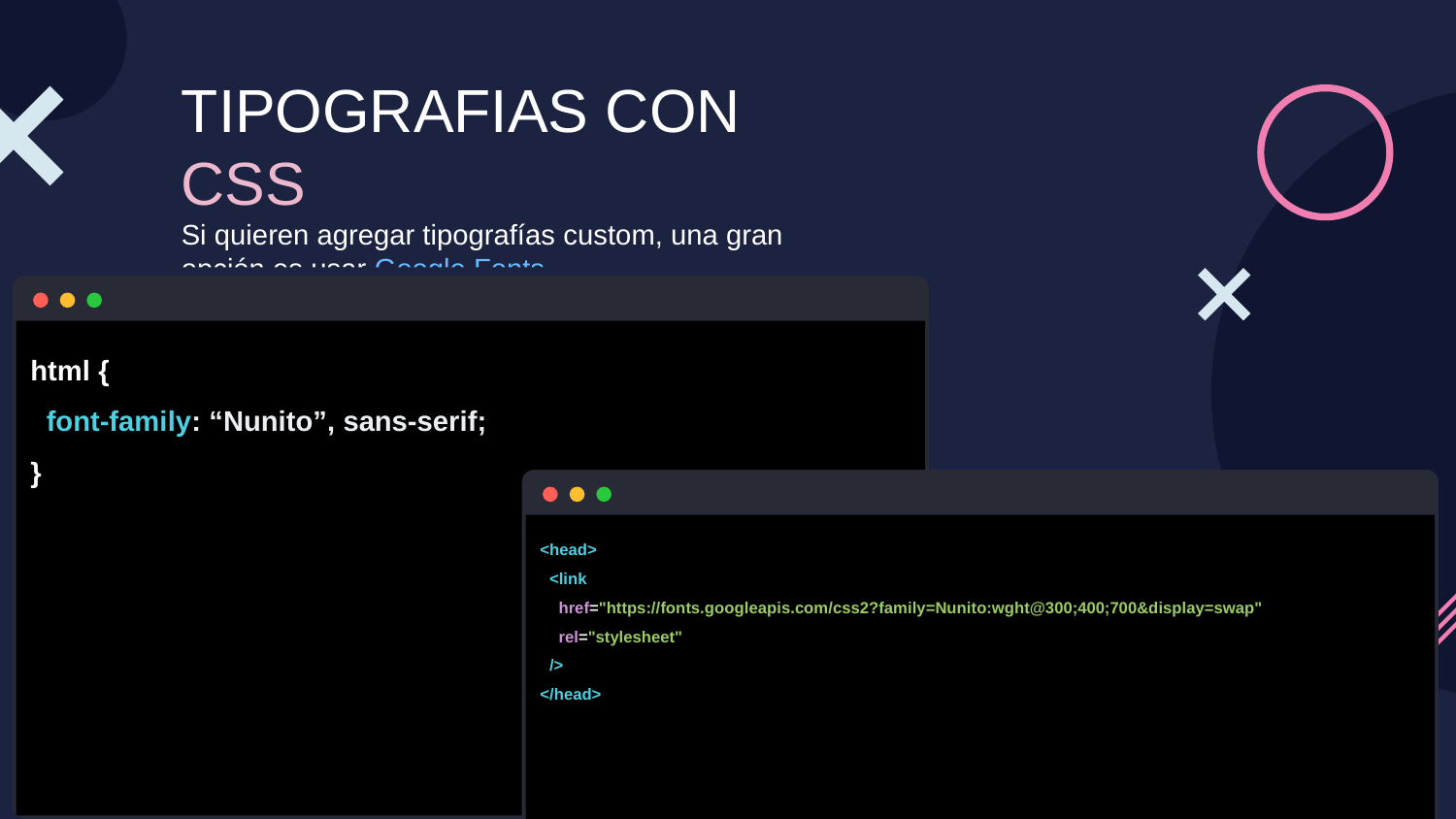

# TIPOGRAFIAS CON CSS Si quieren agregar tipografías custom, una gran opción es usar Google Fonts

html {
  font-family: “Nunito”, sans-serif;
}

<head>
  <link
    href="https://fonts.googleapis.com/css2?family=Nunito:wght@300;400;700&display=swap"
    rel="stylesheet"
  />
</head>